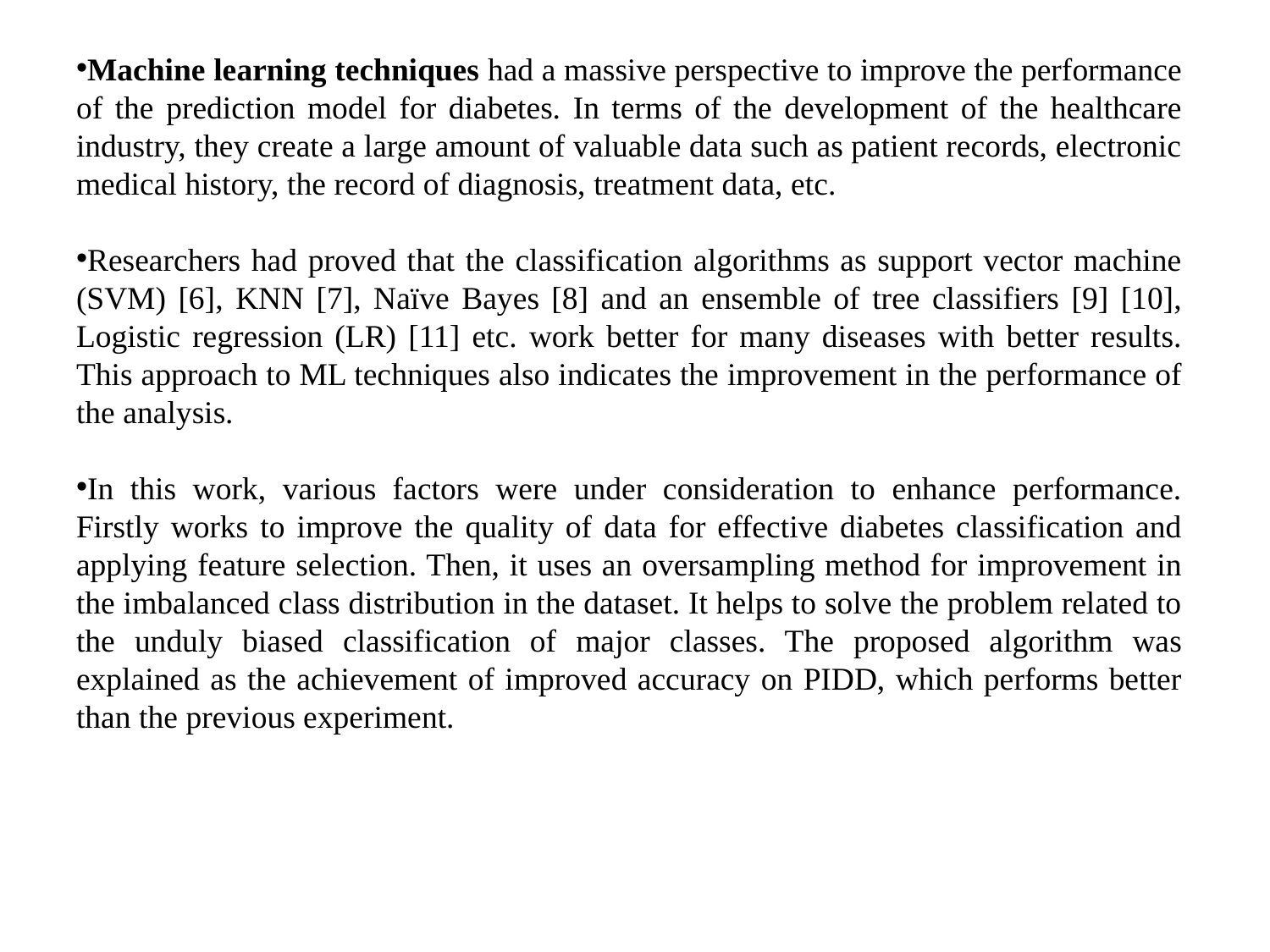

Machine learning techniques had a massive perspective to improve the performance of the prediction model for diabetes. In terms of the development of the healthcare industry, they create a large amount of valuable data such as patient records, electronic medical history, the record of diagnosis, treatment data, etc.

Researchers had proved that the classification algorithms as support vector machine (SVM) [6], KNN [7], Naïve Bayes [8] and an ensemble of tree classifiers [9] [10], Logistic regression (LR) [11] etc. work better for many diseases with better results. This approach to ML techniques also indicates the improvement in the performance of the analysis.

In this work, various factors were under consideration to enhance performance. Firstly works to improve the quality of data for effective diabetes classification and applying feature selection. Then, it uses an oversampling method for improvement in the imbalanced class distribution in the dataset. It helps to solve the problem related to the unduly biased classification of major classes. The proposed algorithm was explained as the achievement of improved accuracy on PIDD, which performs better than the previous experiment.